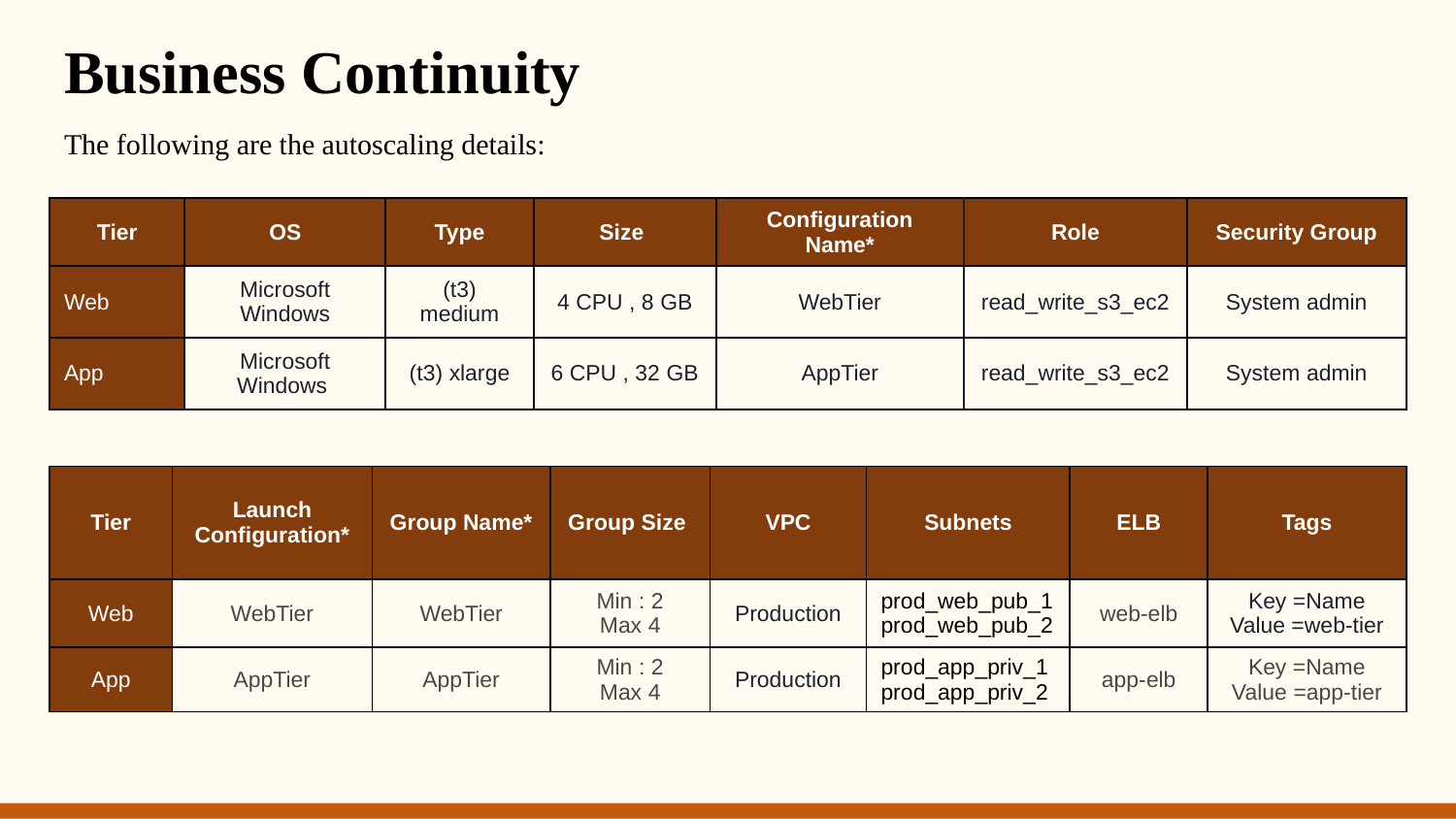

# Business Continuity
The following are the autoscaling details:
| Tier | OS | Type | Size | Configuration Name\* | Role | Security Group |
| --- | --- | --- | --- | --- | --- | --- |
| Web | Microsoft Windows | (t3) medium | 4 CPU , 8 GB | WebTier | read\_write\_s3\_ec2 | System admin |
| App | Microsoft Windows | (t3) xlarge | 6 CPU , 32 GB | AppTier | read\_write\_s3\_ec2 | System admin |
| Tier | Launch Configuration\* | Group Name\* | Group Size | VPC | Subnets | ELB | Tags |
| --- | --- | --- | --- | --- | --- | --- | --- |
| Web | WebTier | WebTier | Min : 2 Max 4 | Production | prod\_web\_pub\_1 prod\_web\_pub\_2 | web-elb | Key =Name Value =web-tier |
| App | AppTier | AppTier | Min : 2 Max 4 | Production | prod\_app\_priv\_1 prod\_app\_priv\_2 | app-elb | Key =Name Value =app-tier |